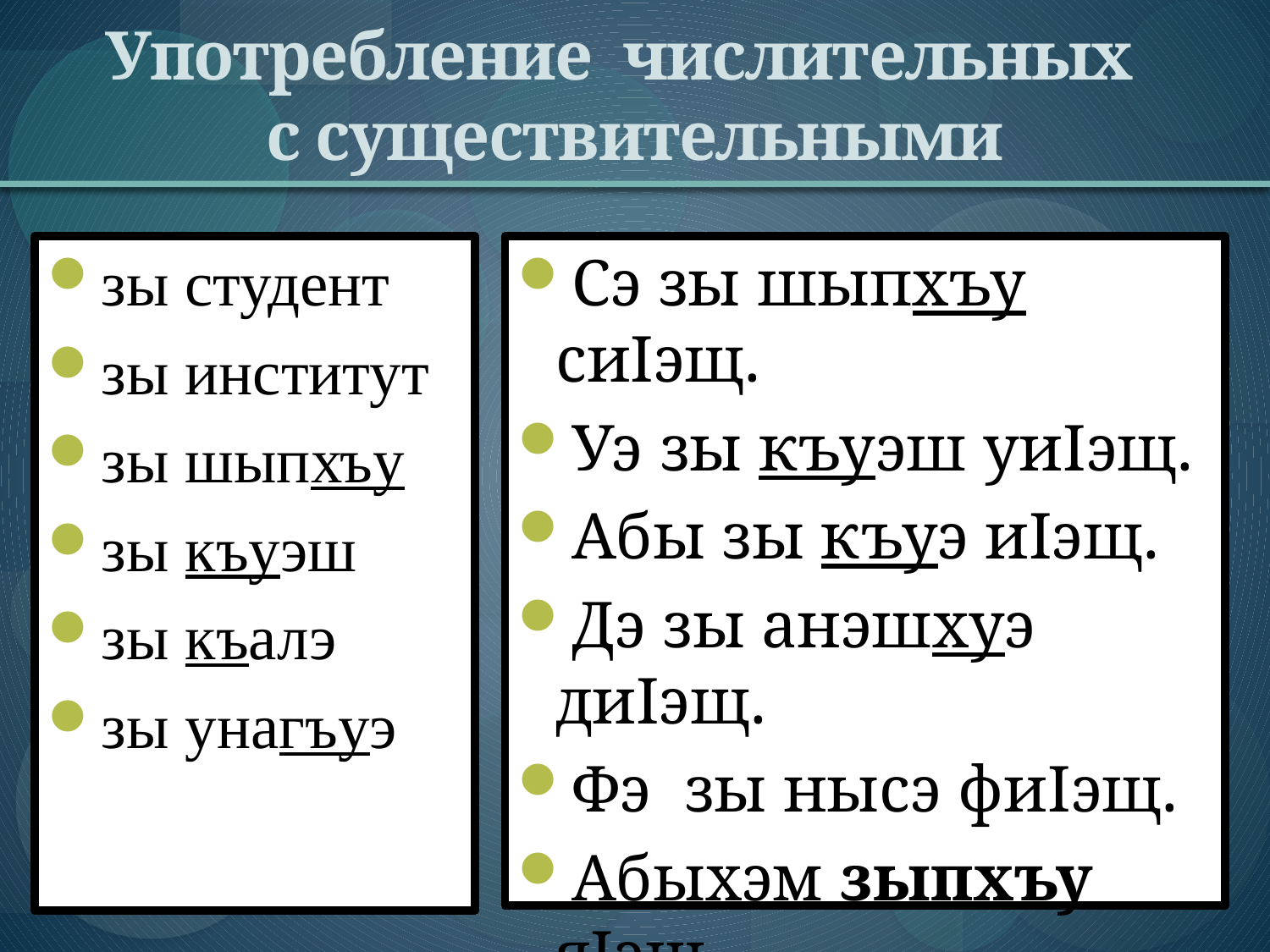

# Употребление  числительных с существительными
зы студент
зы институт
зы шыпхъу
зы къуэш
зы къалэ
зы унагъуэ

Сэ зы шыпхъу сиIэщ.
Уэ зы къуэш уиIэщ.
Абы зы къуэ иIэщ.
Дэ зы анэшхуэ диIэщ.
Фэ  зы нысэ фиIэщ.
Абыхэм зыпхъу яIэщ.